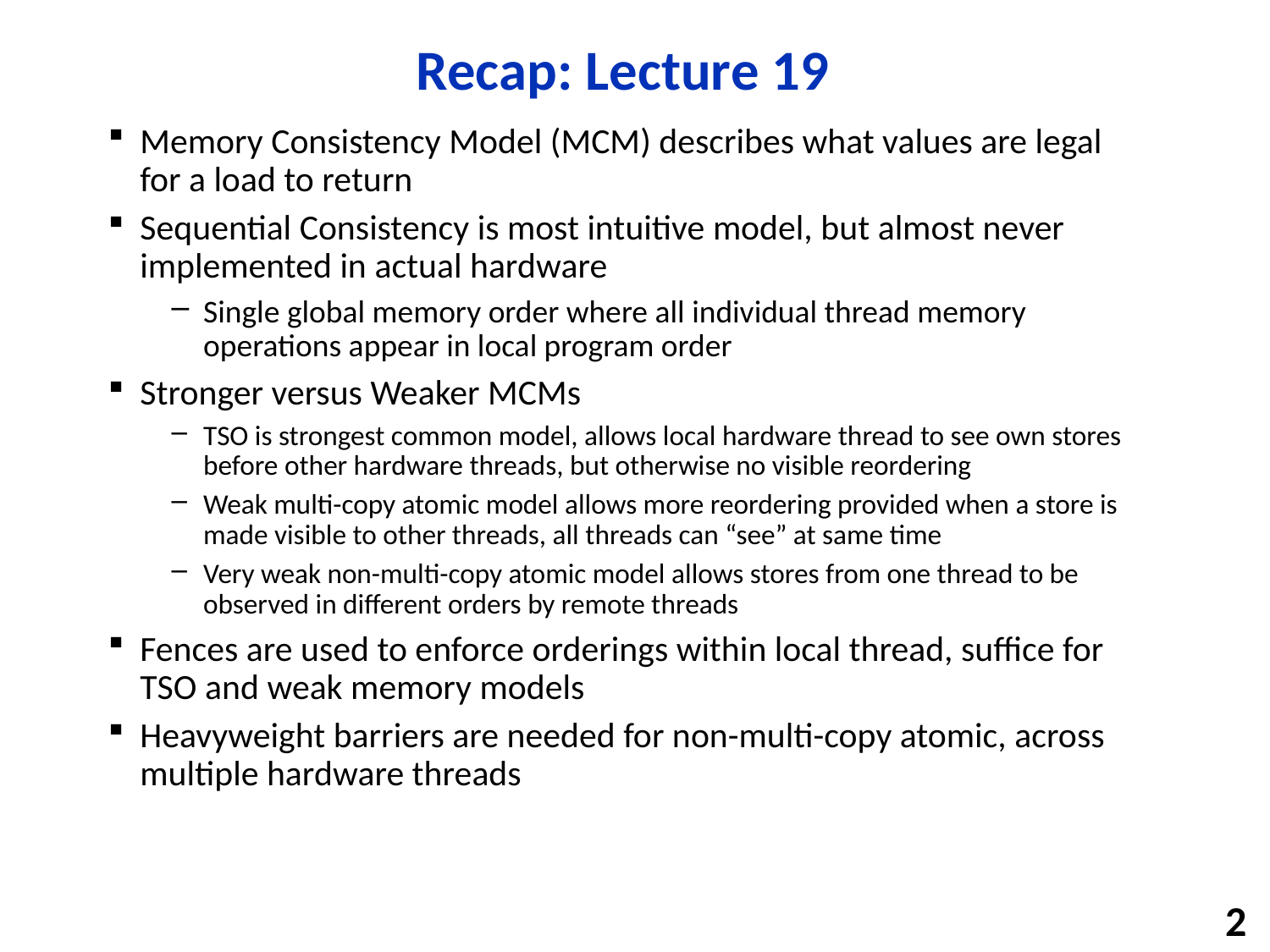

# Recap: Lecture 19
Memory Consistency Model (MCM) describes what values are legal for a load to return
Sequential Consistency is most intuitive model, but almost never implemented in actual hardware
Single global memory order where all individual thread memory operations appear in local program order
Stronger versus Weaker MCMs
TSO is strongest common model, allows local hardware thread to see own stores before other hardware threads, but otherwise no visible reordering
Weak multi-copy atomic model allows more reordering provided when a store is made visible to other threads, all threads can “see” at same time
Very weak non-multi-copy atomic model allows stores from one thread to be observed in different orders by remote threads
Fences are used to enforce orderings within local thread, suffice for TSO and weak memory models
Heavyweight barriers are needed for non-multi-copy atomic, across multiple hardware threads

2